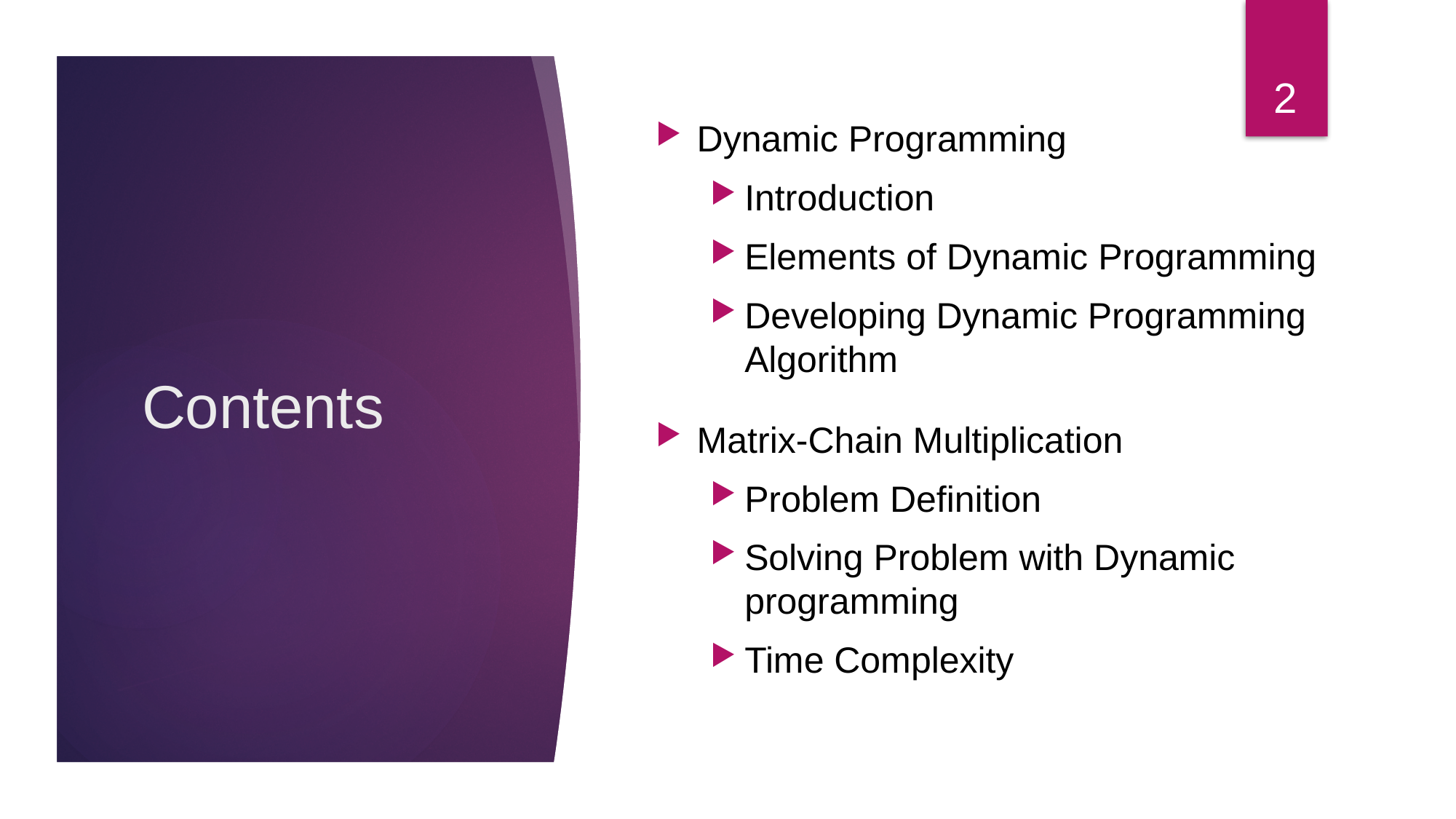

2
Dynamic Programming
Introduction
Elements of Dynamic Programming
Developing Dynamic Programming Algorithm
Matrix-Chain Multiplication
Problem Definition
Solving Problem with Dynamic programming
Time Complexity

# Contents